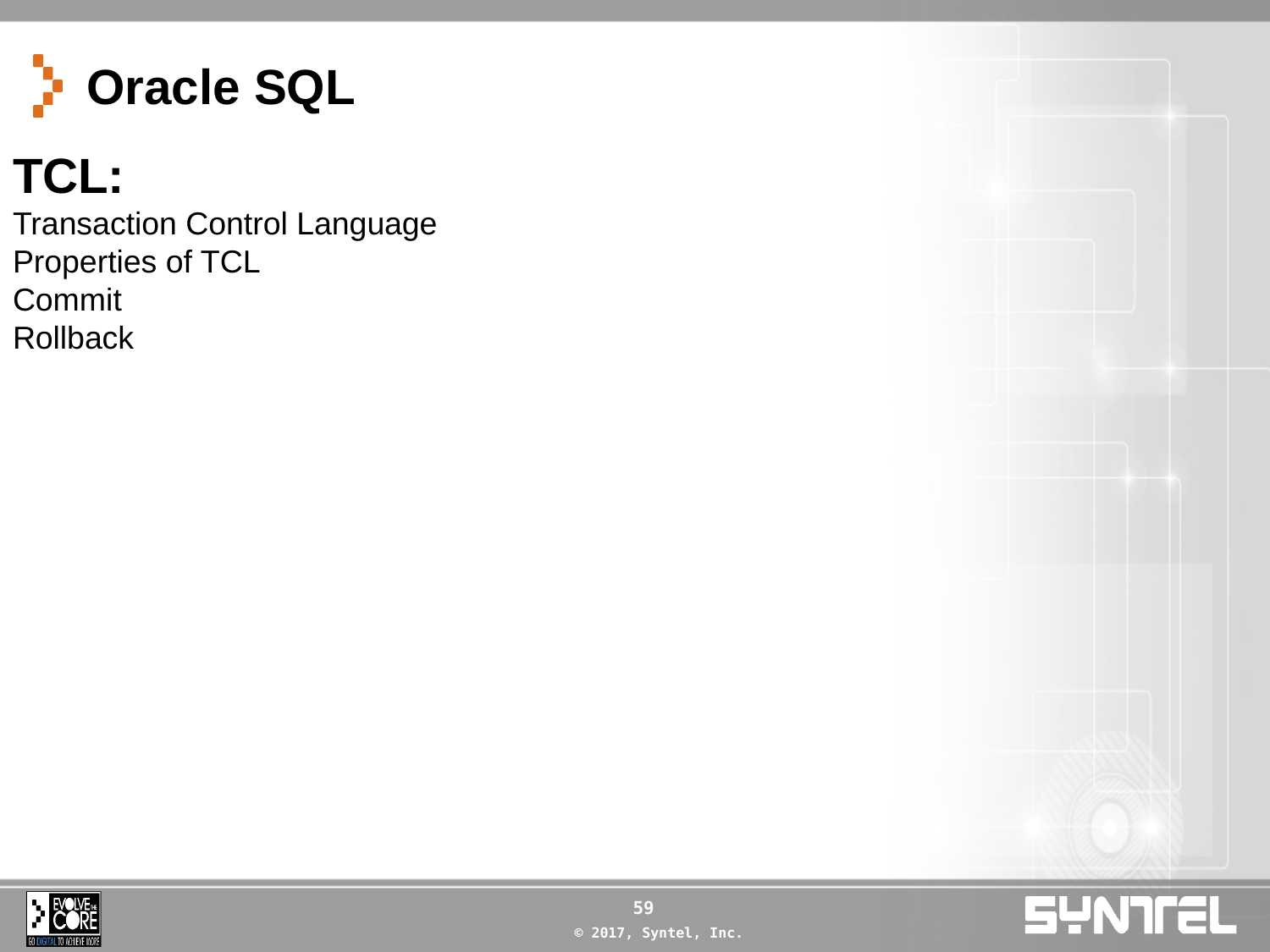

Oracle SQL
TCL:
Transaction Control Language
Properties of TCL
Commit
Rollback